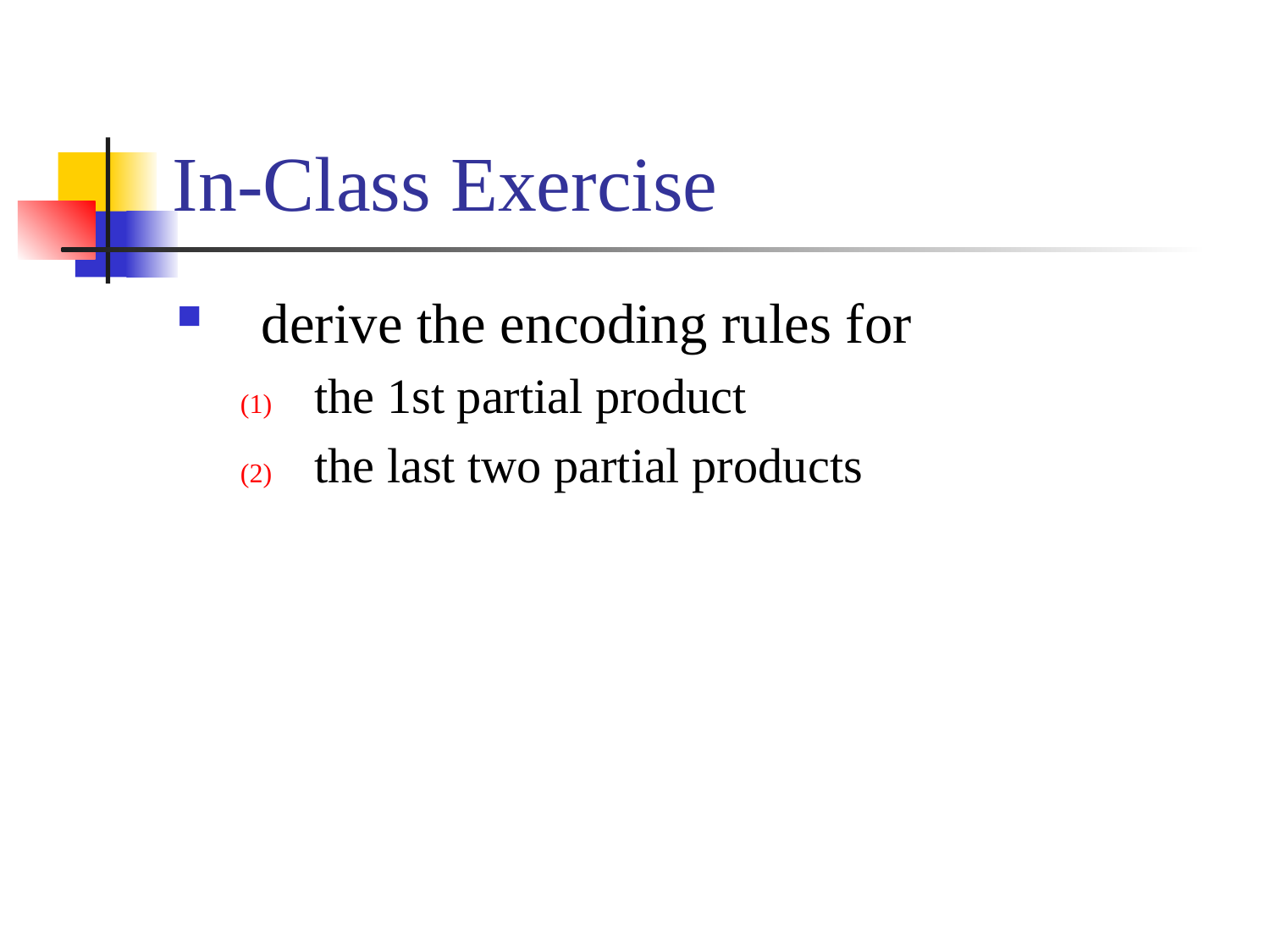

# In-Class Exercise
derive the encoding rules for
the 1st partial product
the last two partial products